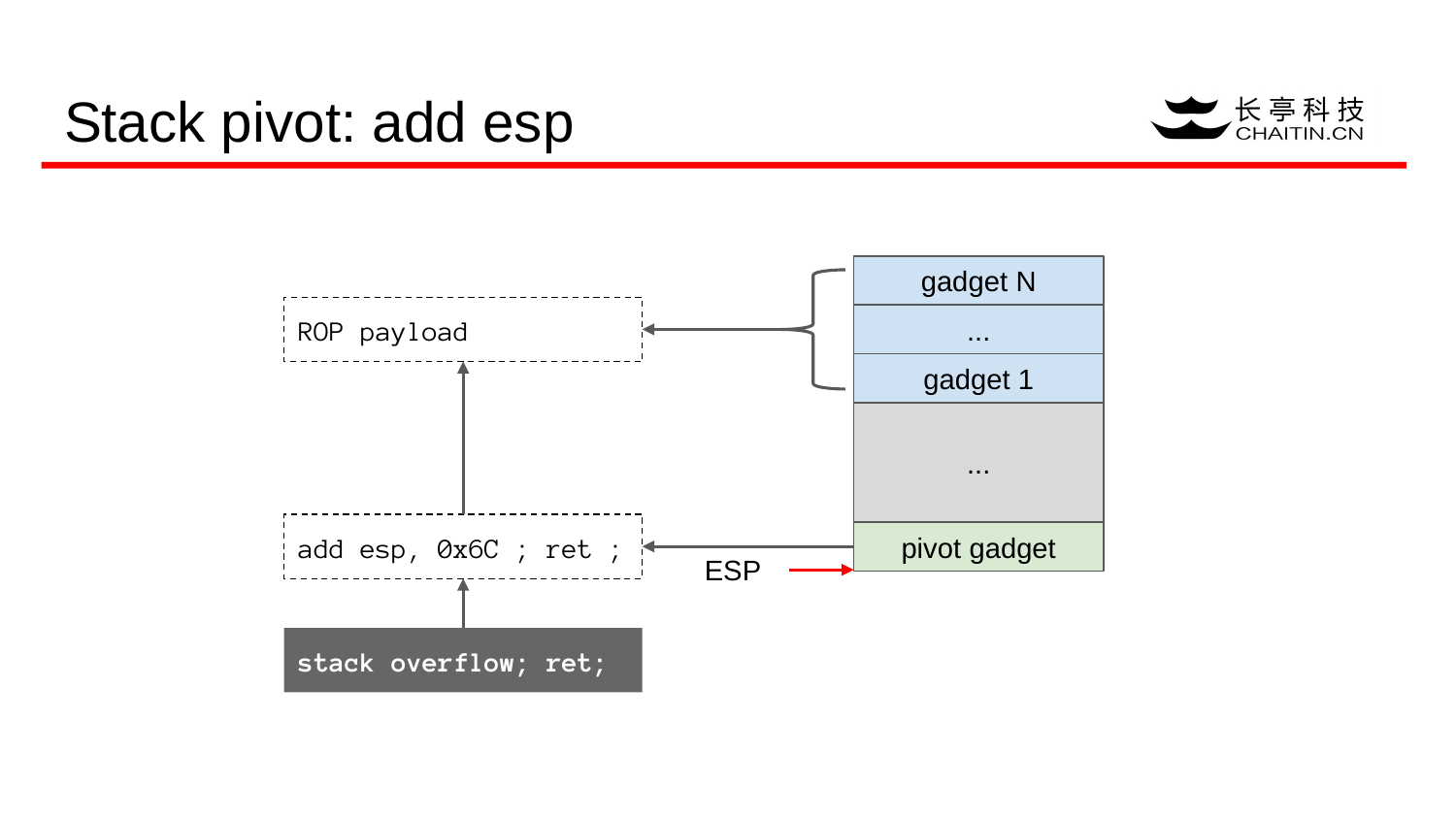

# Stack pivot: add esp
gadget N

ROP payload
...
gadget 1
...
add esp, 0x6C ; ret ;
pivot gadget
ESP
stack overflow; ret;